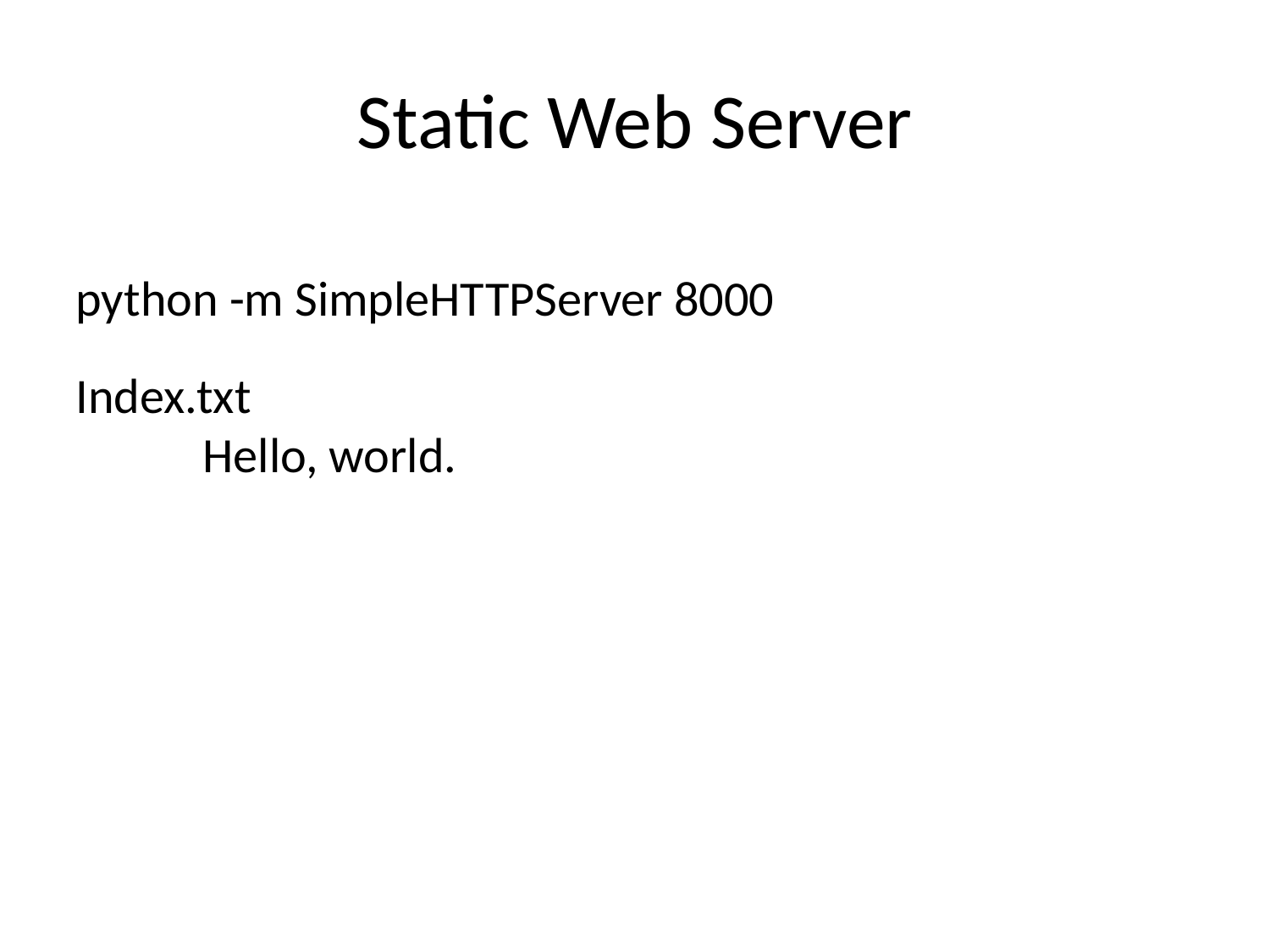

Static Web Server

python -m SimpleHTTPServer 8000

Index.txt
	Hello, world.